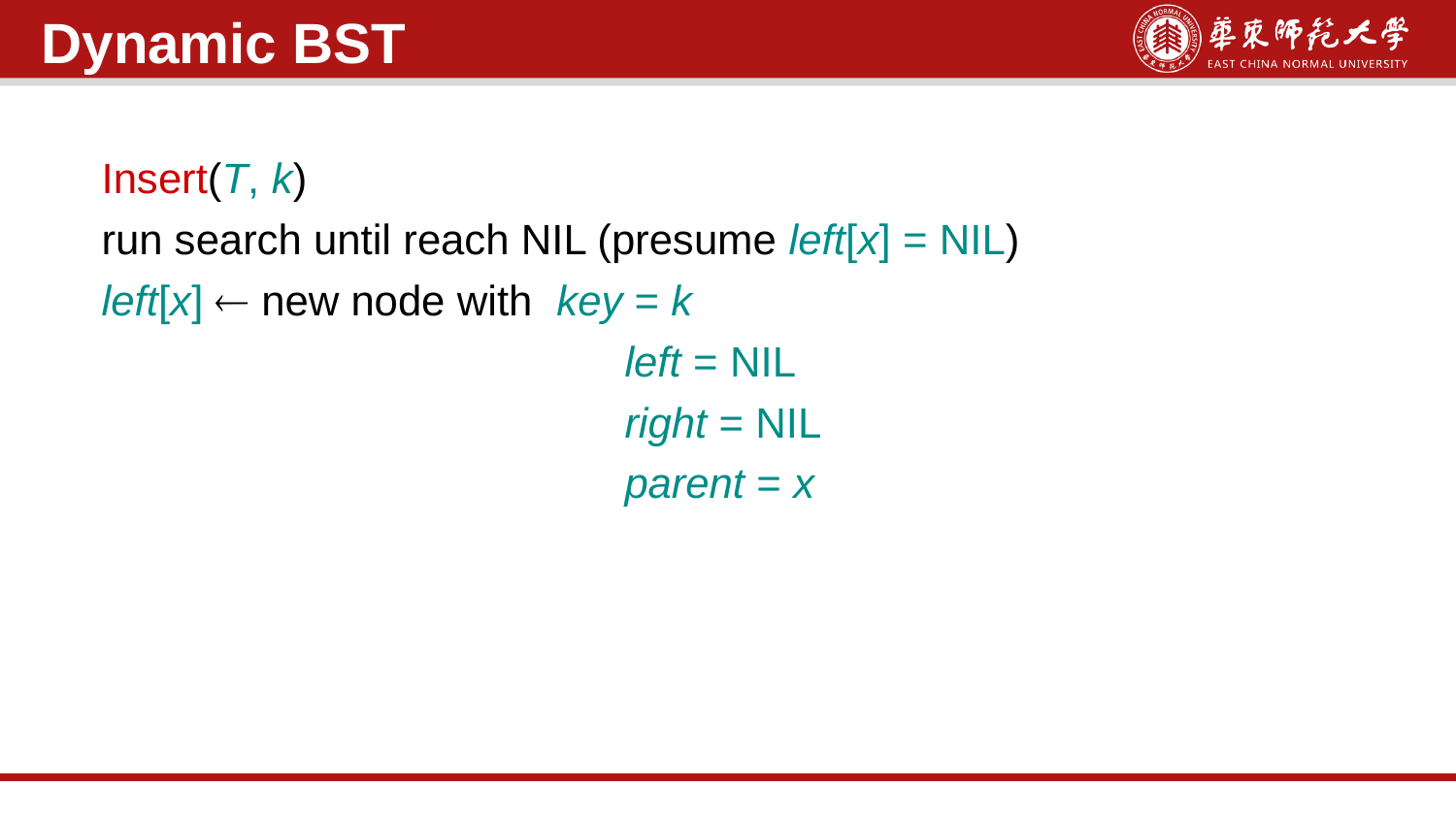

27
Dynamic BST
Insert(T, k)
run search until reach NIL (presume left[x] = NIL)
left[x] ← new node with  key = k
                                            left = NIL
                                            right = NIL
                                            parent = x